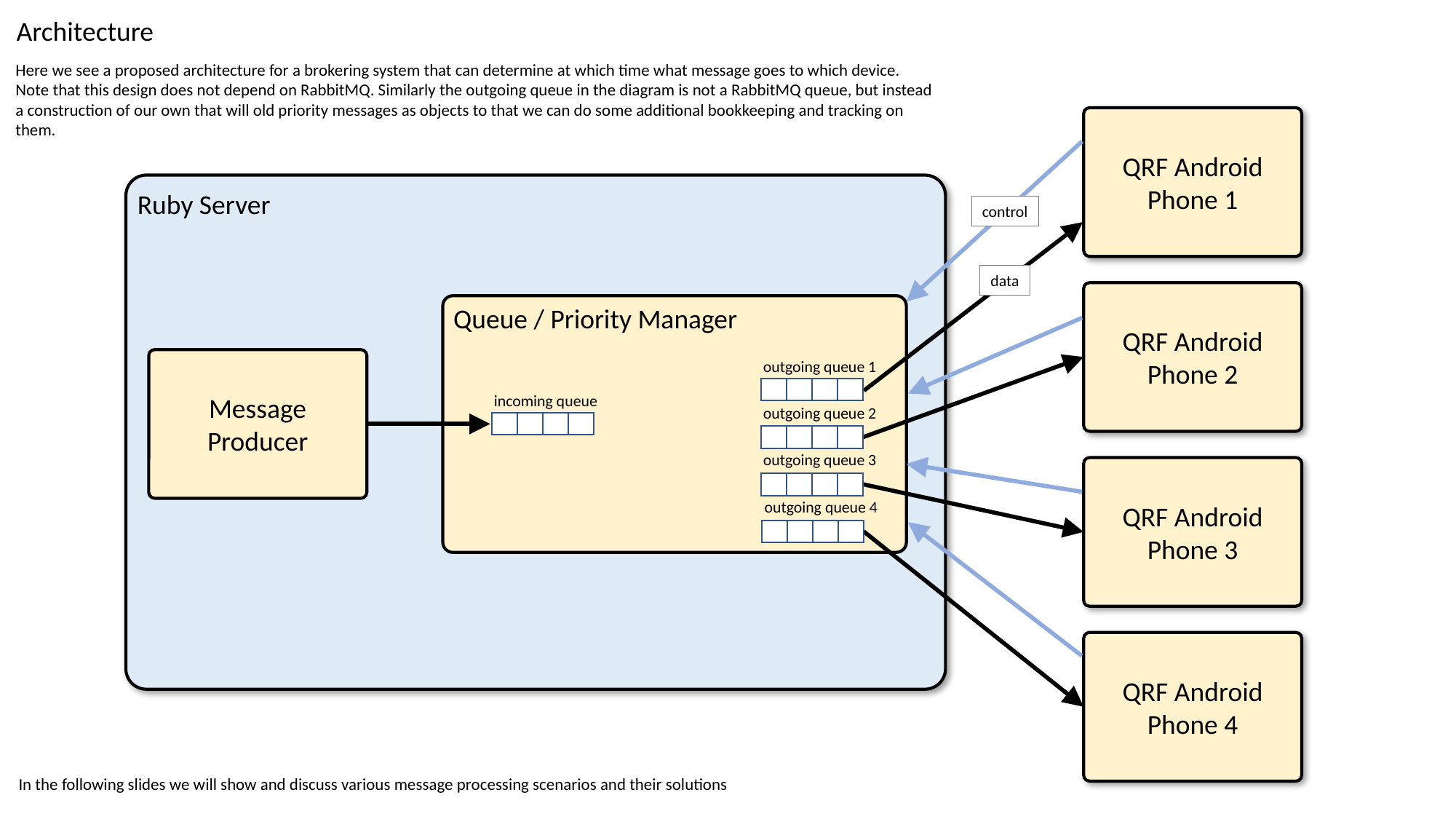

Architecture
Here we see a proposed architecture for a brokering system that can determine at which time what message goes to which device. Note that this design does not depend on RabbitMQ. Similarly the outgoing queue in the diagram is not a RabbitMQ queue, but instead a construction of our own that will old priority messages as objects to that we can do some additional bookkeeping and tracking on them.

QRF Android Phone 1

Ruby Server
control
data
QRF Android Phone 2

Queue / Priority Manager
Message Producer
outgoing queue 1

incoming queue
outgoing queue 2

outgoing queue 3
QRF Android Phone 3

outgoing queue 4

QRF Android Phone 4
In the following slides we will show and discuss various message processing scenarios and their solutions